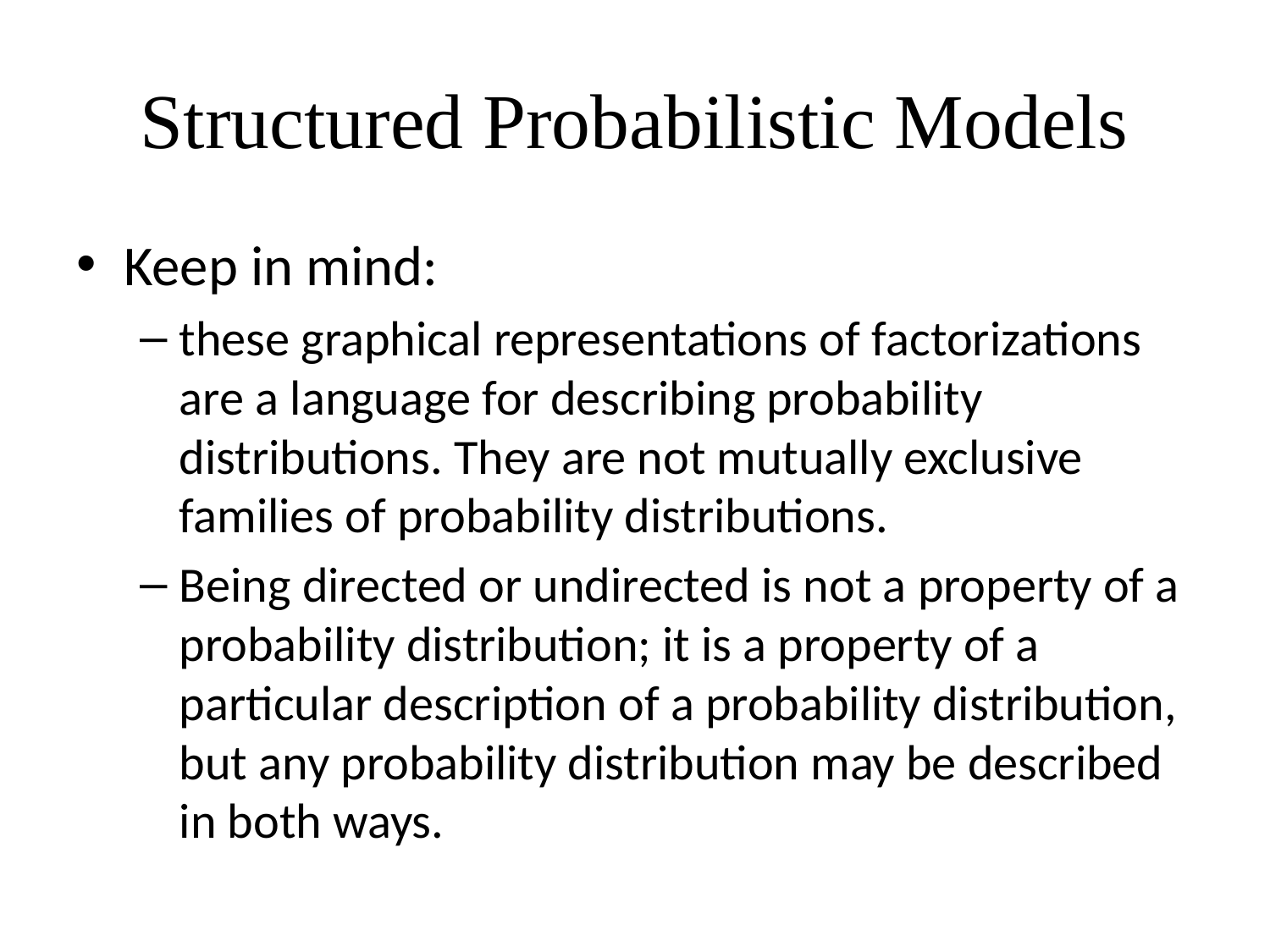

# Structured Probabilistic Models
Keep in mind:
these graphical representations of factorizations are a language for describing probability distributions. They are not mutually exclusive families of probability distributions.
Being directed or undirected is not a property of a probability distribution; it is a property of a particular description of a probability distribution, but any probability distribution may be described in both ways.